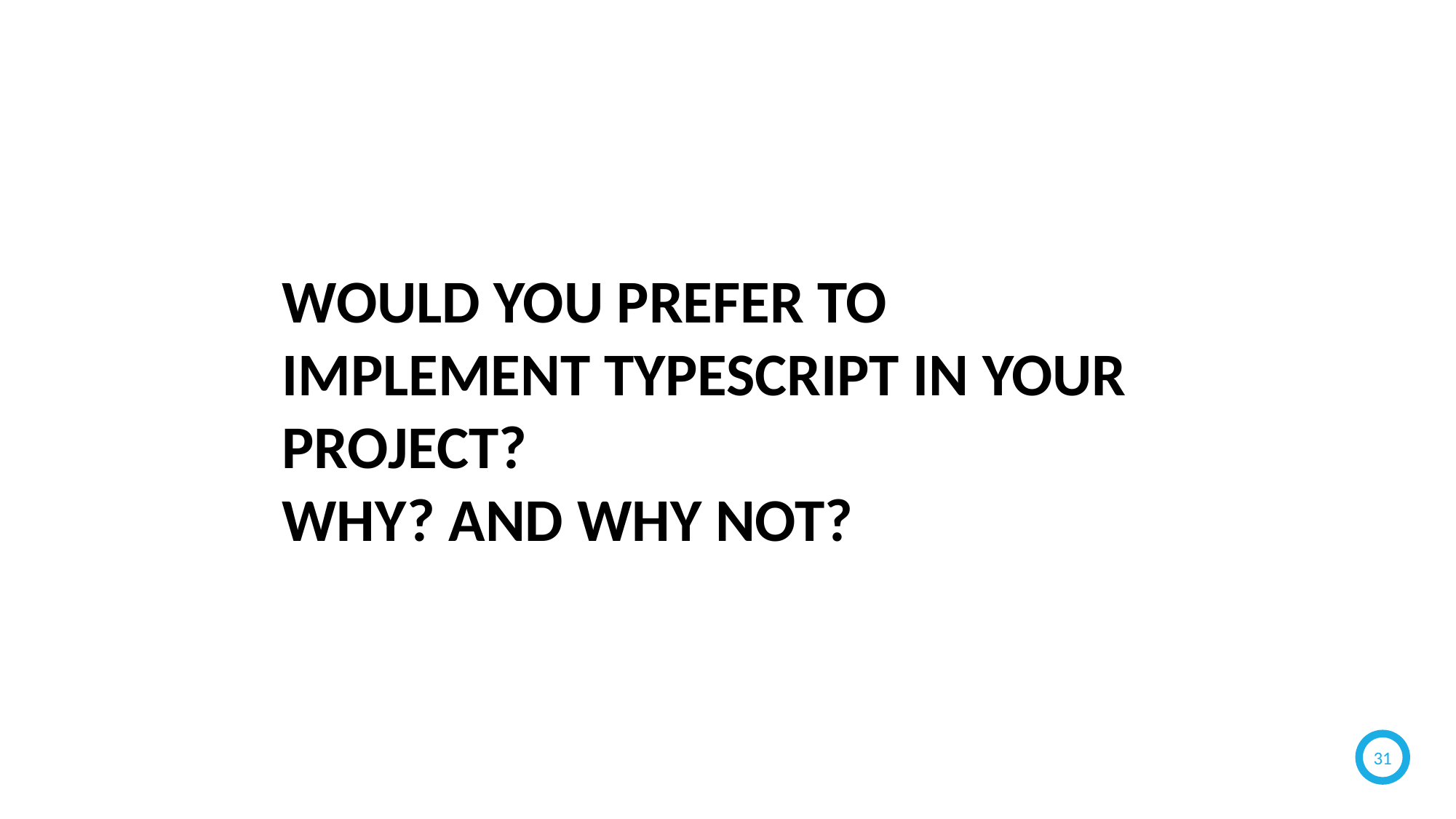

WOULD YOU PREFER TO IMPLEMENT TYPESCRIPT IN YOUR PROJECT?
WHY? AND WHY NOT?
31